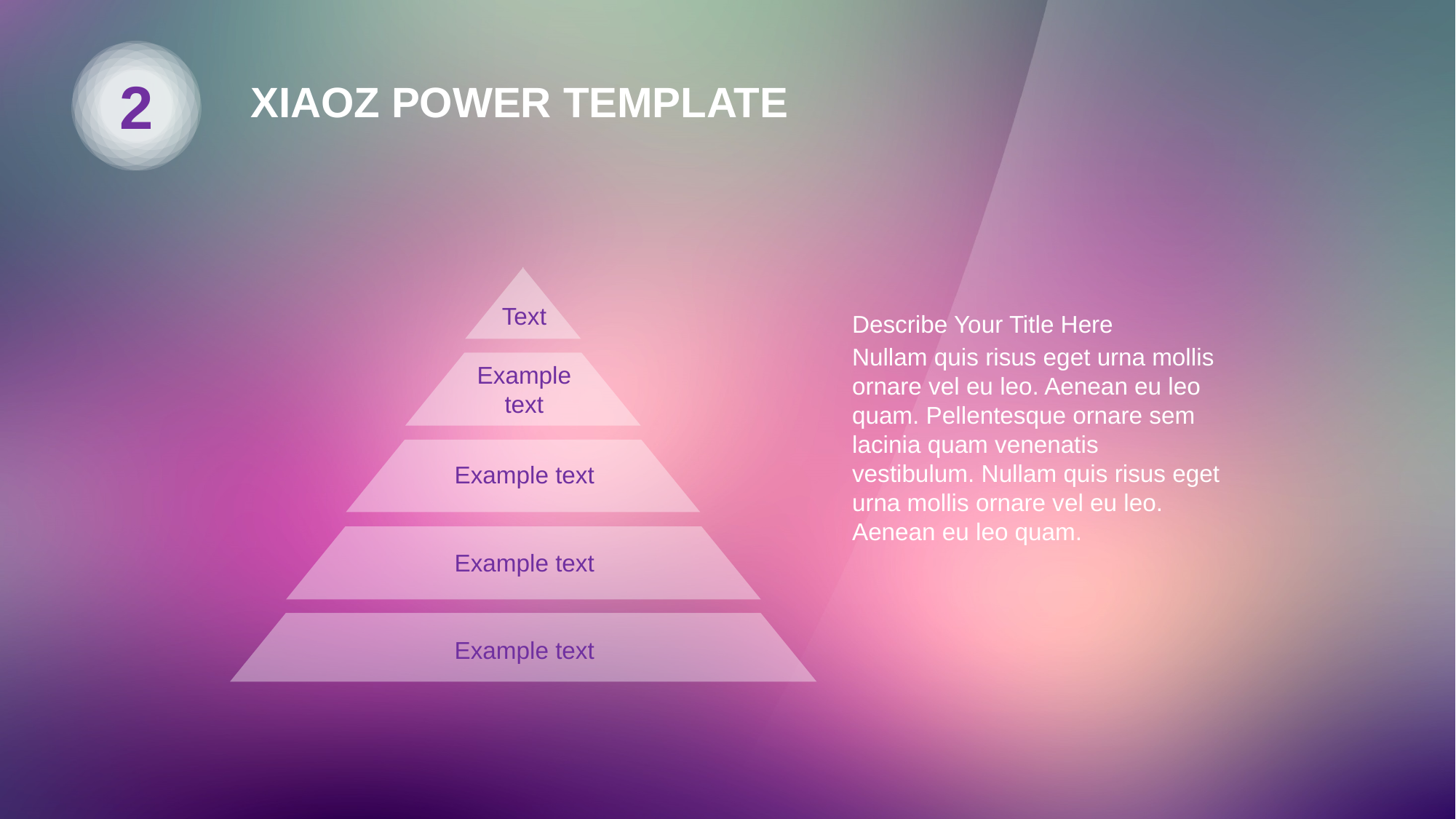

2
XIAOZ POWER TEMPLATE

Text
Describe Your Title Here
Nullam quis risus eget urna mollis ornare vel eu leo. Aenean eu leo quam. Pellentesque ornare sem lacinia quam venenatis vestibulum. Nullam quis risus eget urna mollis ornare vel eu leo. Aenean eu leo quam.

Example text

Example text

Example text

Example text